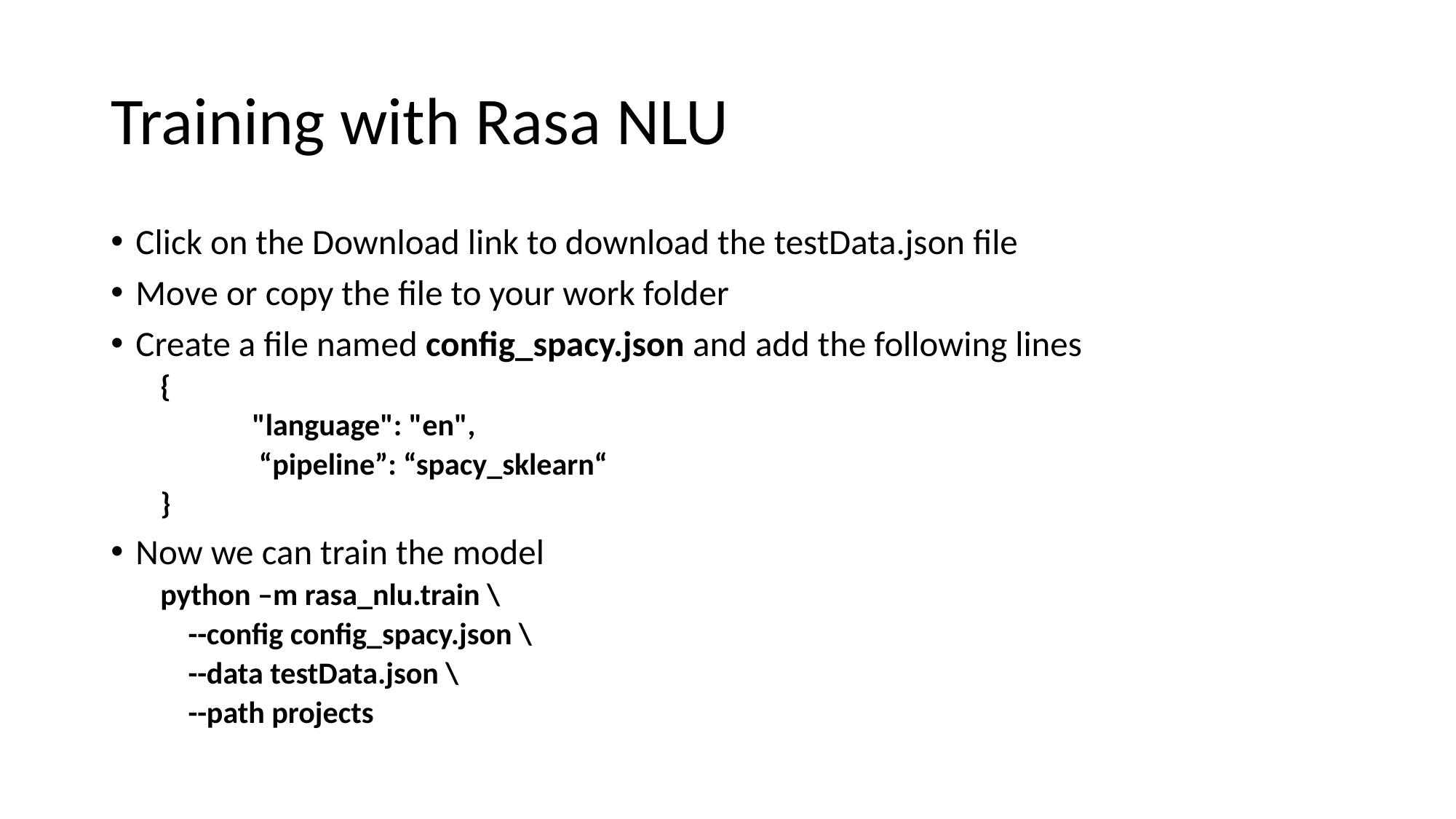

# Training with Rasa NLU
Click on the Download link to download the testData.json file
Move or copy the file to your work folder
Create a file named config_spacy.json and add the following lines
{
 	"language": "en",
 	 “pipeline”: “spacy_sklearn“
}
Now we can train the model
python –m rasa_nlu.train \
    --config config_spacy.json \
    --data testData.json \
    --path projects